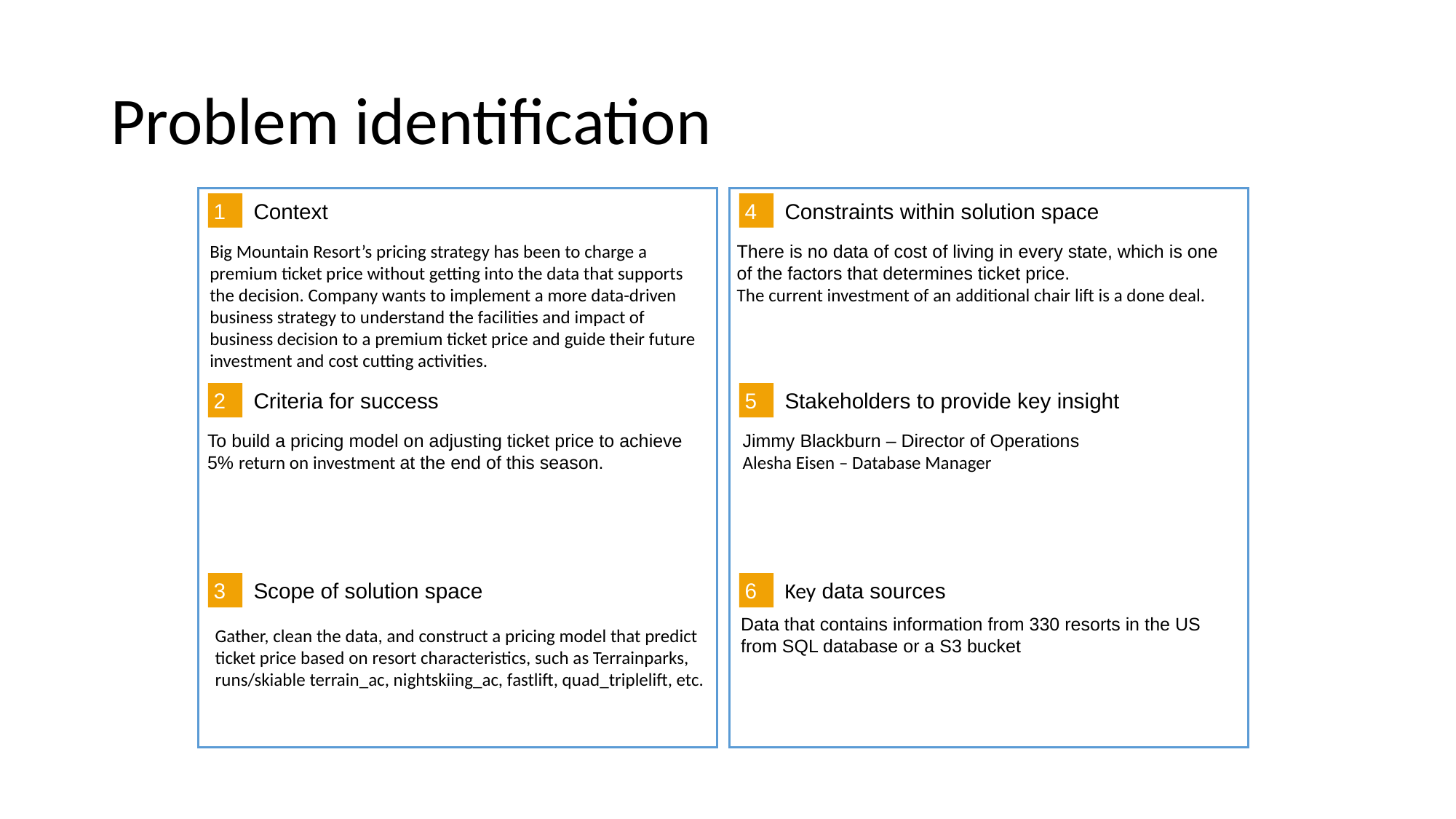

# Problem identification

1
4
Context
Constraints within solution space
There is no data of cost of living in every state, which is one of the factors that determines ticket price.
The current investment of an additional chair lift is a done deal.
Big Mountain Resort’s pricing strategy has been to charge a premium ticket price without getting into the data that supports the decision. Company wants to implement a more data-driven business strategy to understand the facilities and impact of business decision to a premium ticket price and guide their future investment and cost cutting activities.
2
5
Criteria for success
Stakeholders to provide key insight
To build a pricing model on adjusting ticket price to achieve 5% return on investment at the end of this season.
Jimmy Blackburn – Director of Operations
Alesha Eisen – Database Manager
3
6
Key data sources
Scope of solution space
Data that contains information from 330 resorts in the US from SQL database or a S3 bucket
Gather, clean the data, and construct a pricing model that predict ticket price based on resort characteristics, such as Terrainparks, runs/skiable terrain_ac, nightskiing_ac, fastlift, quad_triplelift, etc.